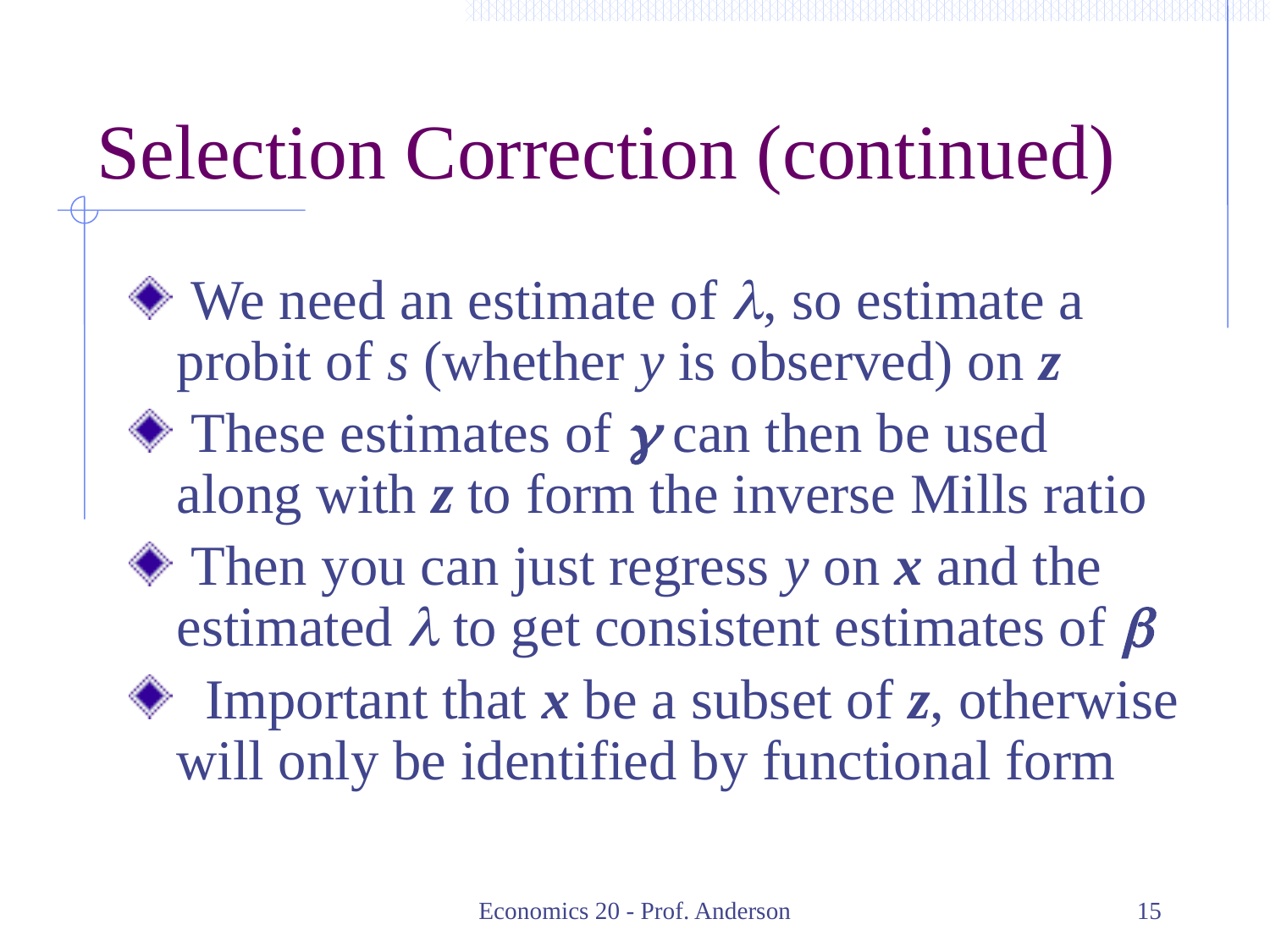

# Selection Correction (continued)
 We need an estimate of λ, so estimate a probit of s (whether y is observed) on z
 These estimates of γ can then be used along with z to form the inverse Mills ratio
 Then you can just regress y on x and the estimated λ to get consistent estimates of β
 Important that x be a subset of z, otherwise will only be identified by functional form
Economics 20 - Prof. Anderson
15